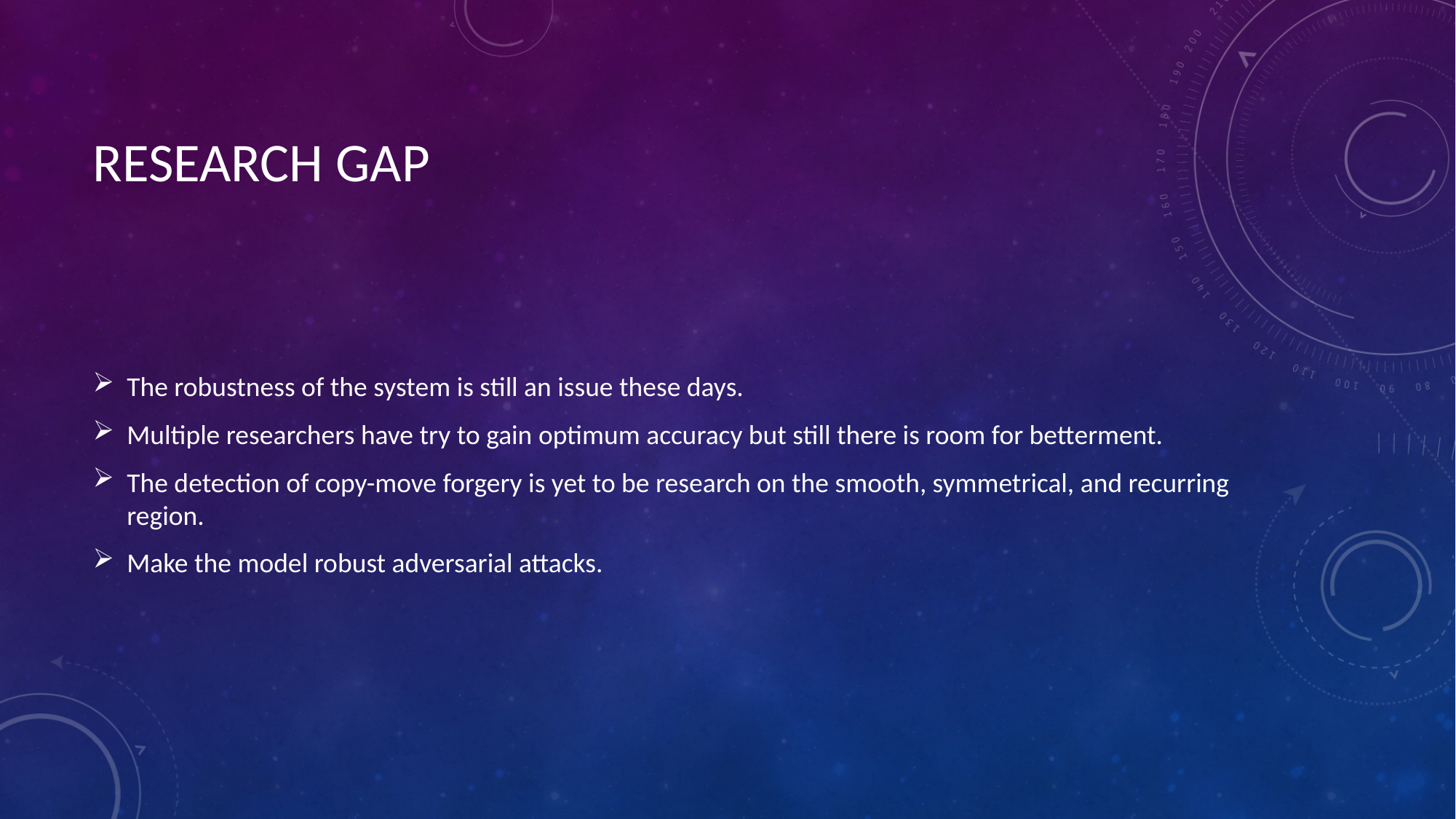

# Research GAp
The robustness of the system is still an issue these days.
Multiple researchers have try to gain optimum accuracy but still there is room for betterment.
The detection of copy-move forgery is yet to be research on the smooth, symmetrical, and recurring region.
Make the model robust adversarial attacks.